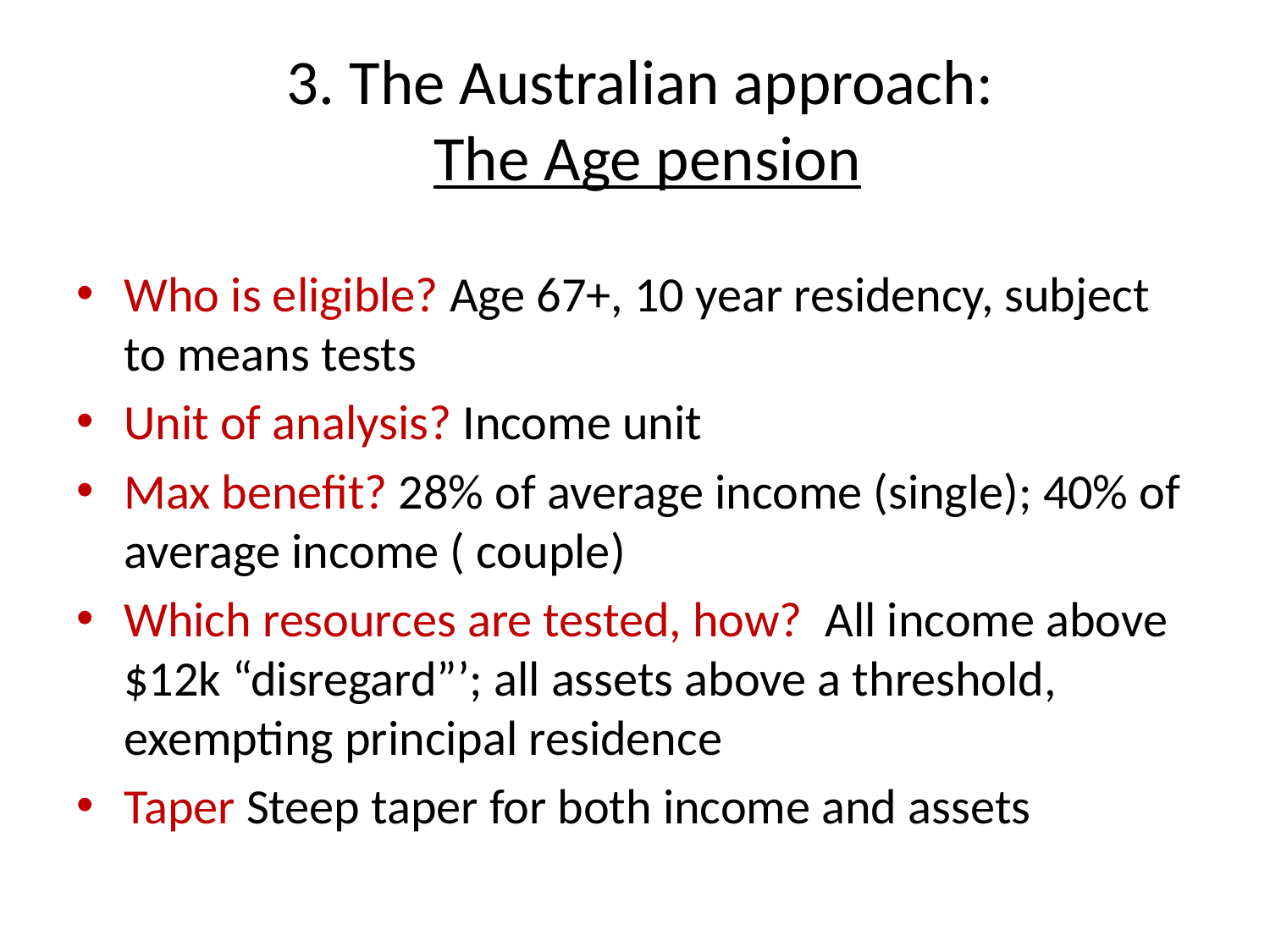

# 3. The Australian approach: The Age pension
Who is eligible? Age 67+, 10 year residency, subject to means tests
Unit of analysis? Income unit
Max benefit? 28% of average income (single); 40% of average income ( couple)
Which resources are tested, how?  All income above $12k “disregard”’; all assets above a threshold, exempting principal residence
Taper Steep taper for both income and assets